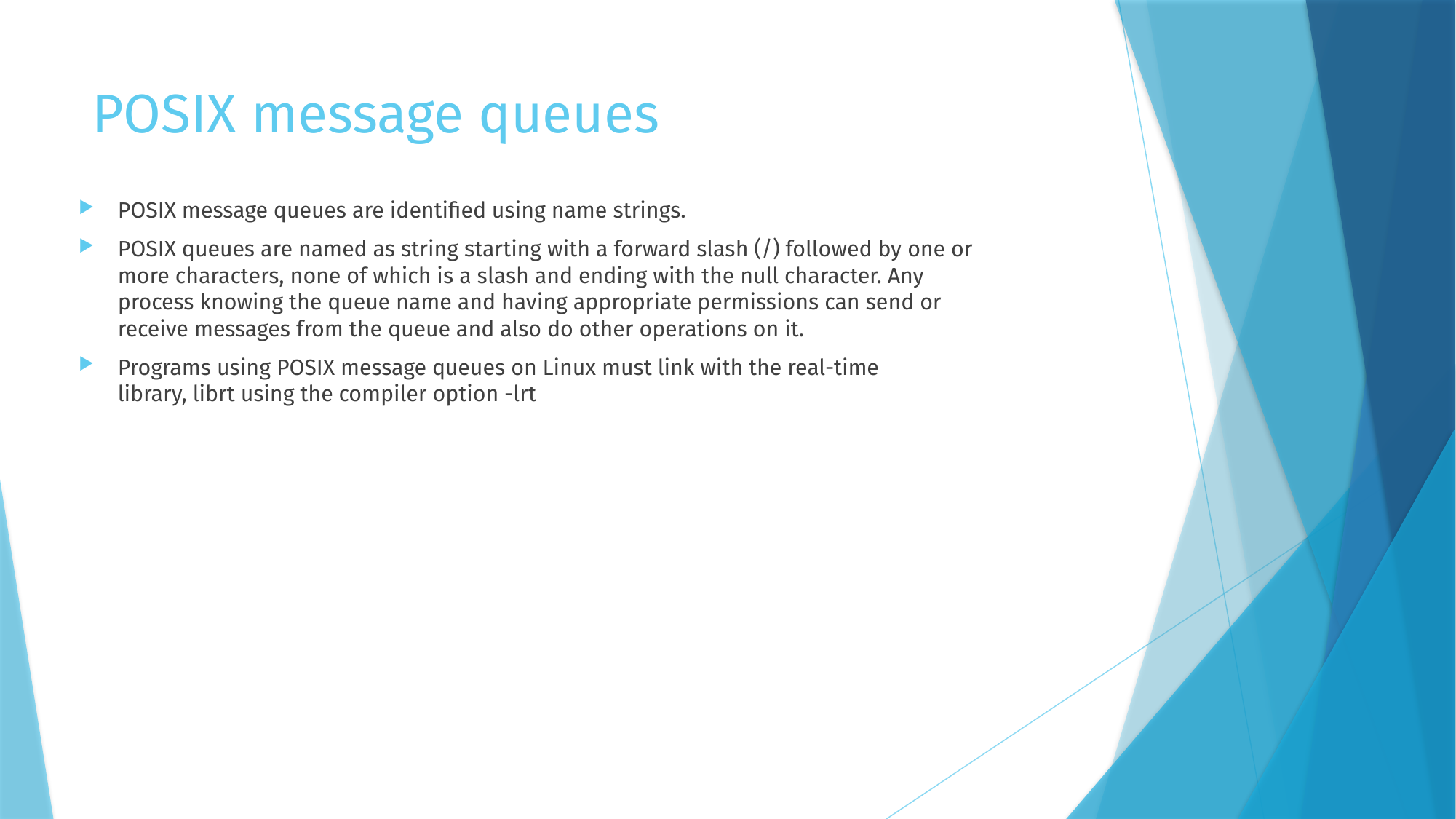

# POSIX message queues
POSIX message queues are identified using name strings.
POSIX queues are named as string starting with a forward slash (/) followed by one or more characters, none of which is a slash and ending with the null character. Any process knowing the queue name and having appropriate permissions can send or receive messages from the queue and also do other operations on it.
Programs using POSIX message queues on Linux must link with the real-time library, librt using the compiler option -lrt